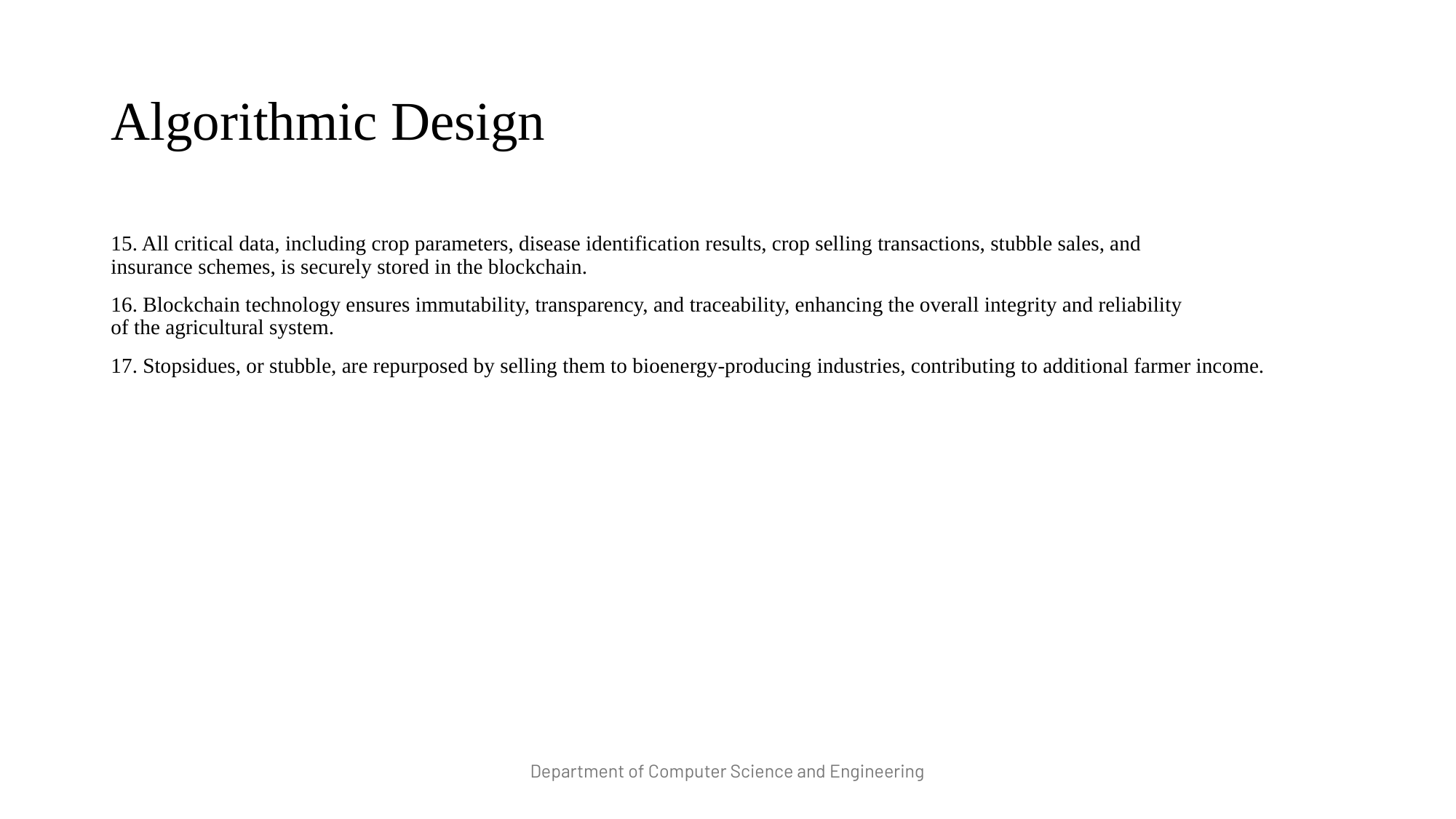

# Algorithmic Design
15. All critical data, including crop parameters, disease identification results, crop selling transactions, stubble sales, and insurance schemes, is securely stored in the blockchain.
16. Blockchain technology ensures immutability, transparency, and traceability, enhancing the overall integrity and reliability of the agricultural system.
17. Stopsidues, or stubble, are repurposed by selling them to bioenergy-producing industries, contributing to additional farmer income.

Department of Computer Science and Engineering